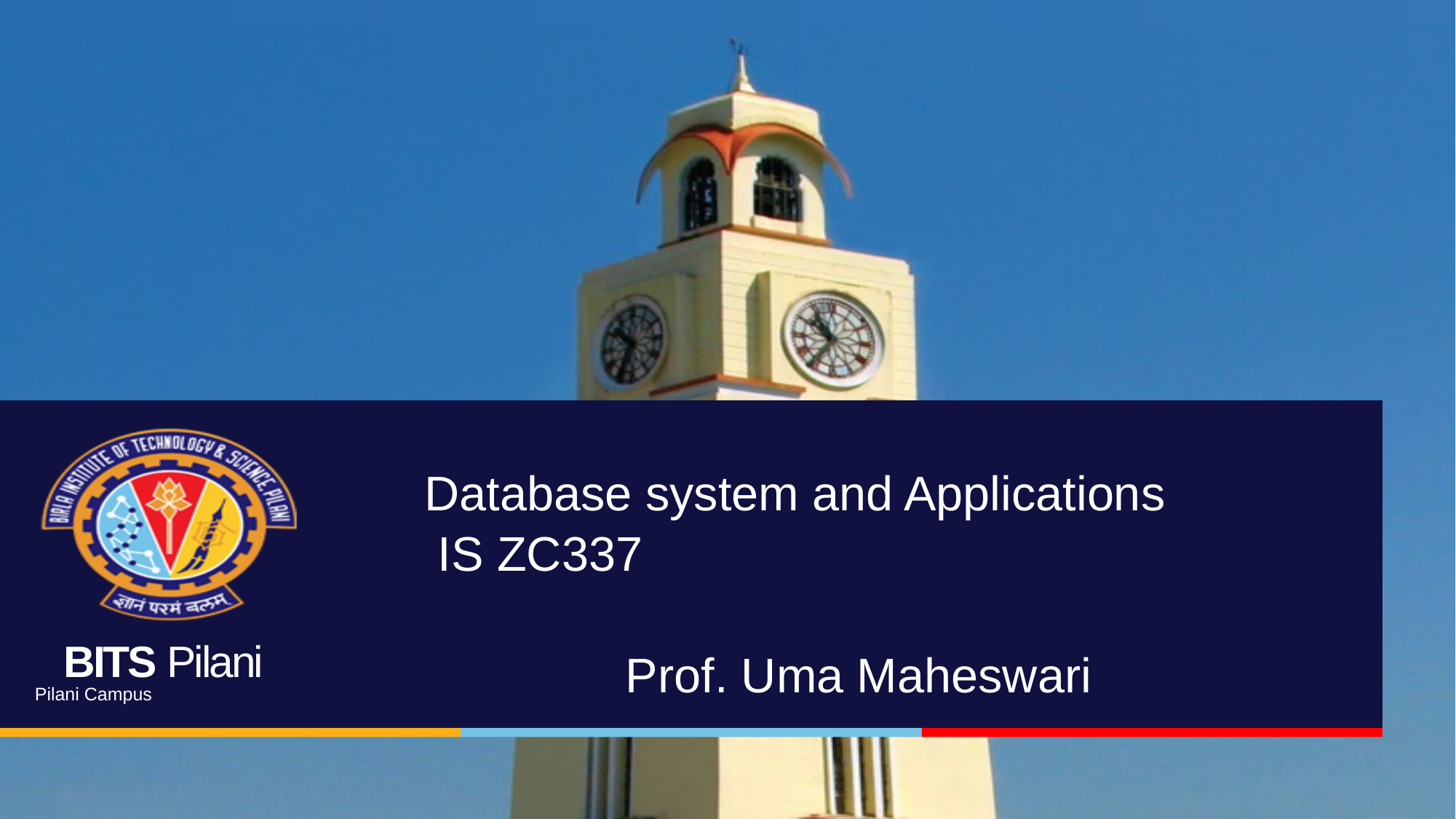

# Database system and Applications IS ZC337 Prof. Uma Maheswari